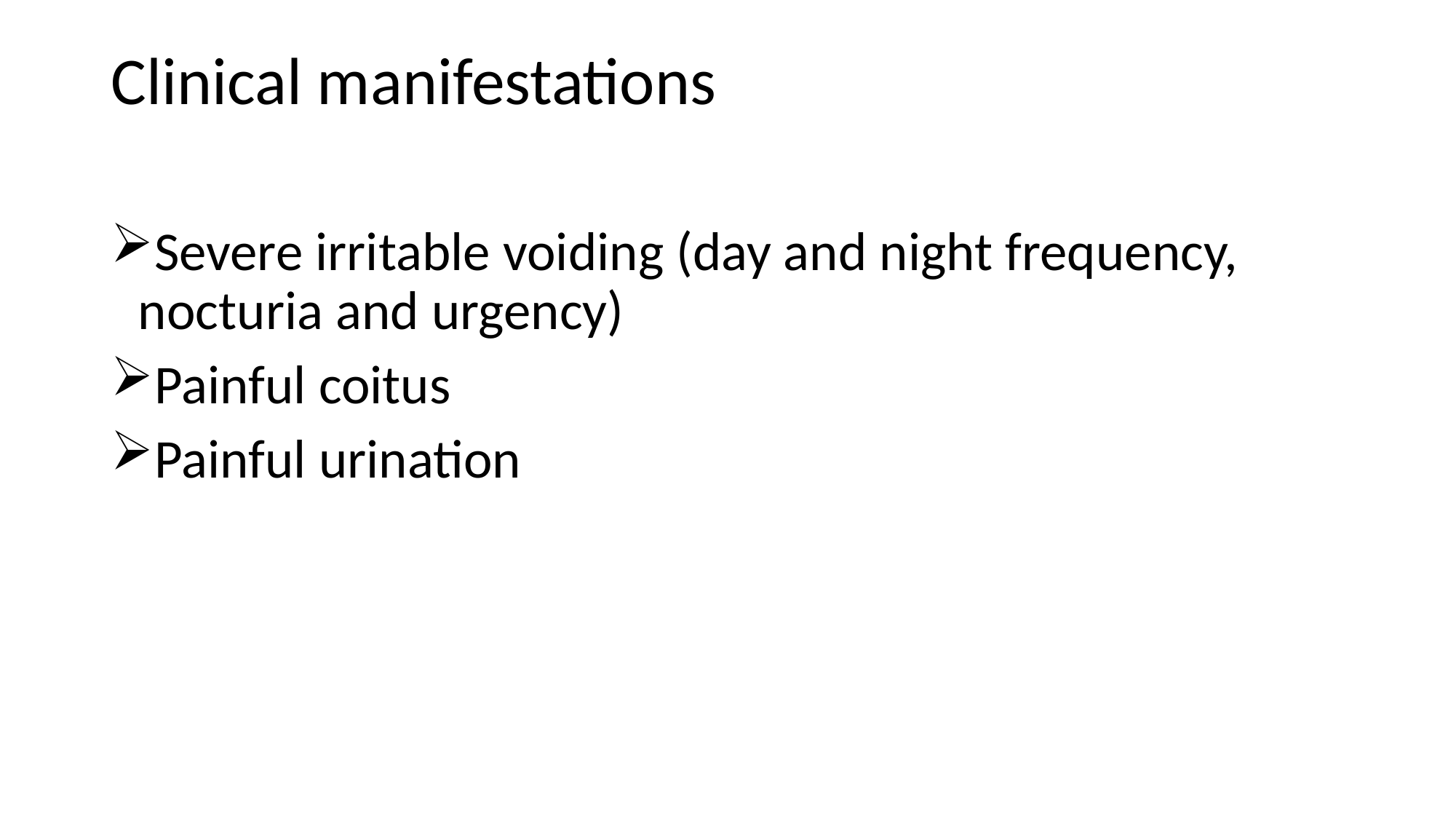

# Clinical manifestations
Severe irritable voiding (day and night frequency, nocturia and urgency)
Painful coitus
Painful urination